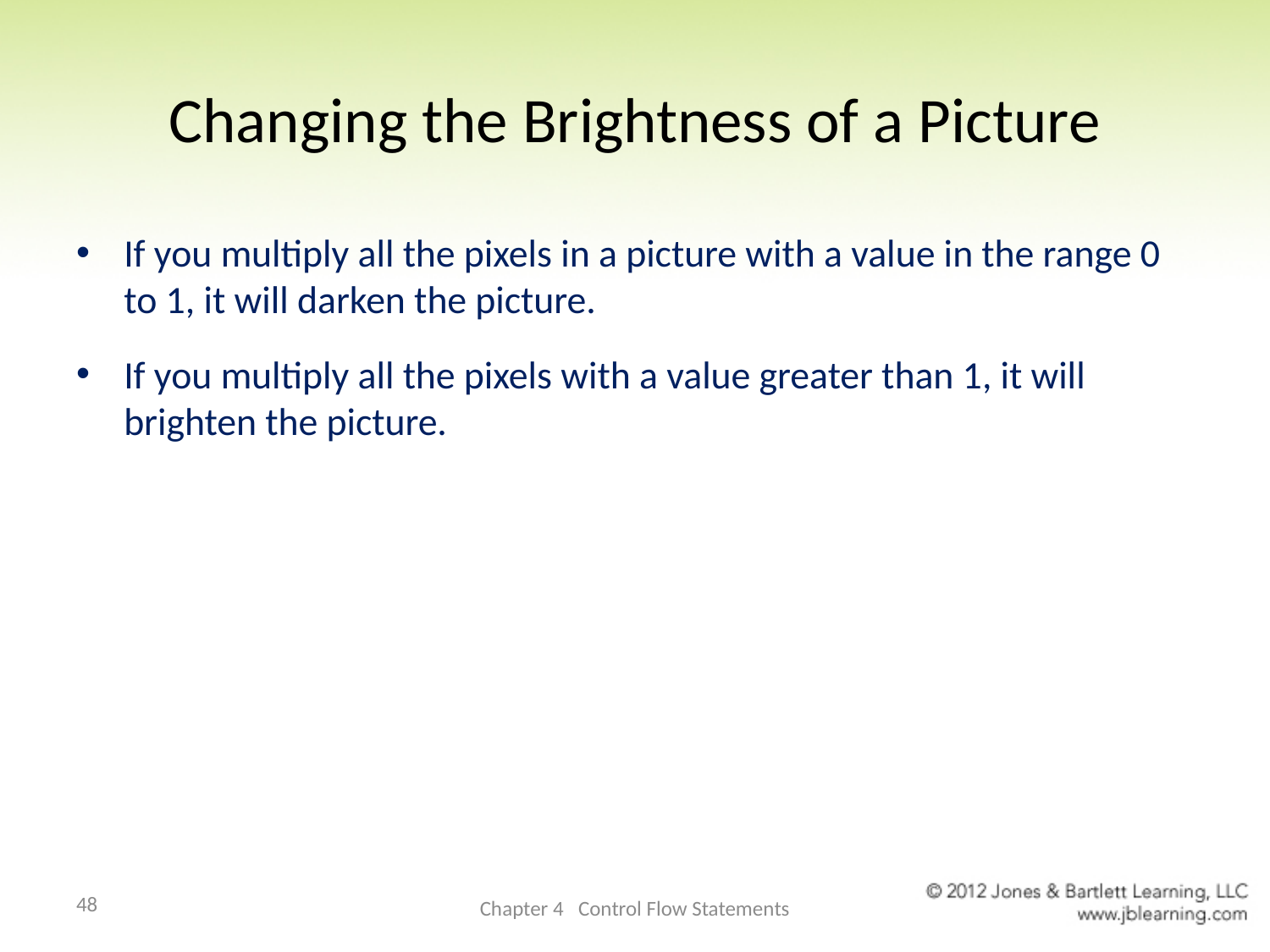

# Changing the Brightness of a Picture
If you multiply all the pixels in a picture with a value in the range 0 to 1, it will darken the picture.
If you multiply all the pixels with a value greater than 1, it will brighten the picture.
48
Chapter 4   Control Flow Statements